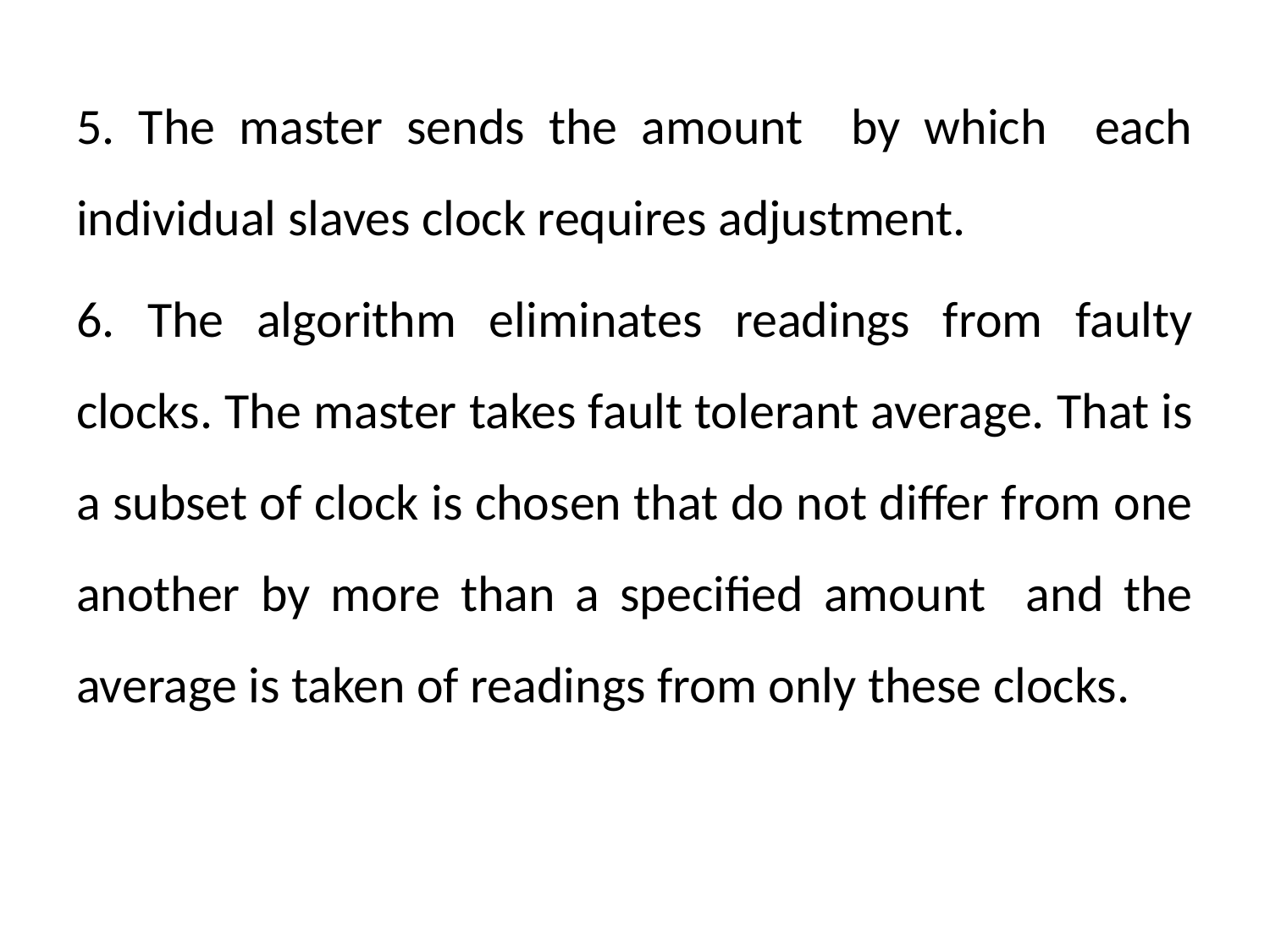

5. The master sends the amount  by which  each individual slaves clock requires adjustment.
6. The algorithm eliminates readings from faulty clocks. The master takes fault tolerant average. That is a subset of clock is chosen that do not differ from one another by more than a specified amount  and the average is taken of readings from only these clocks.